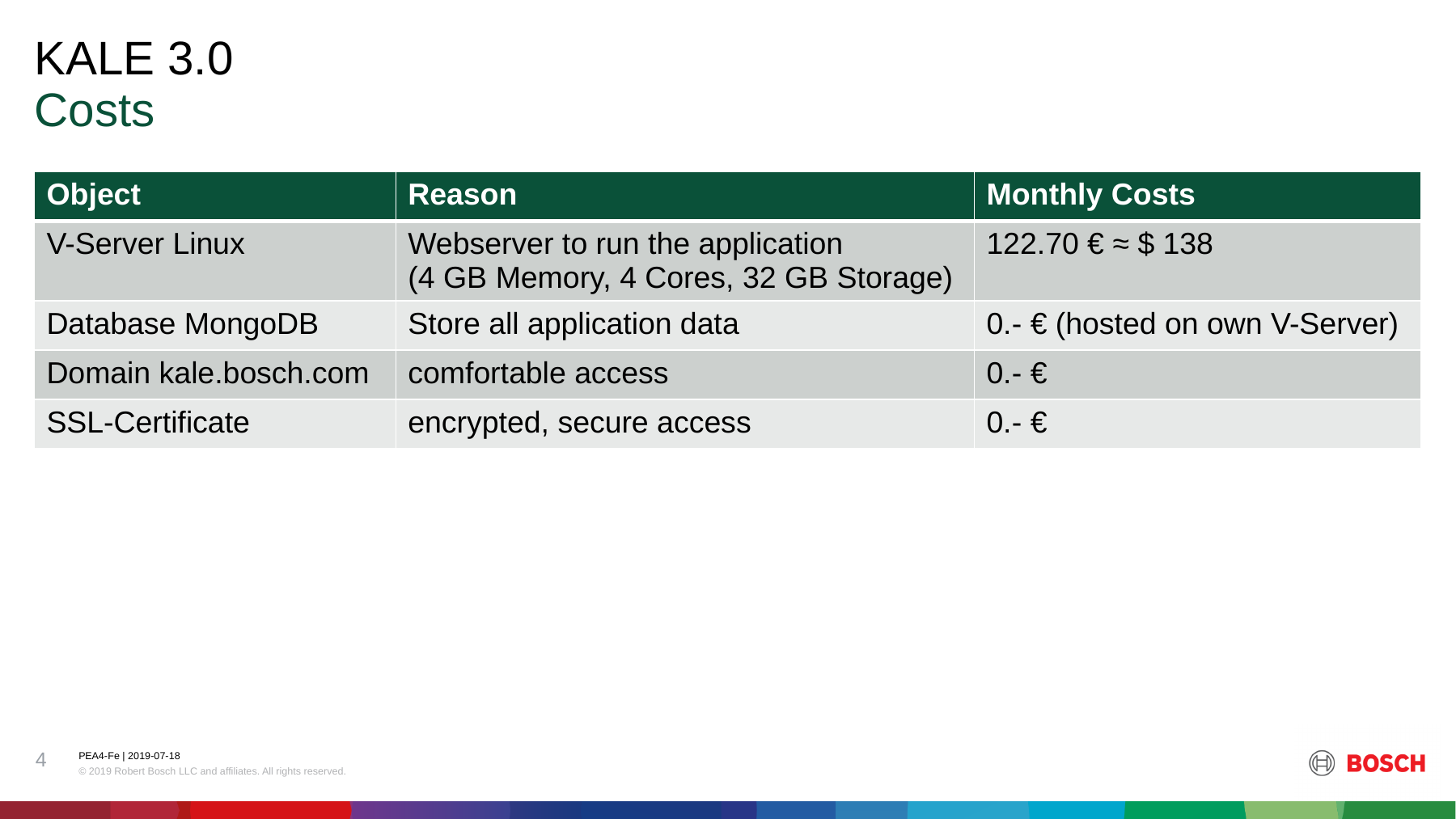

KALE 3.0
# Costs
| Object | Reason | Monthly Costs |
| --- | --- | --- |
| V-Server Linux | Webserver to run the application (4 GB Memory, 4 Cores, 32 GB Storage) | 122.70 € ≈ $ 138 |
| Database MongoDB | Store all application data | 0.- € (hosted on own V-Server) |
| Domain kale.bosch.com | comfortable access | 0.- € |
| SSL-Certificate | encrypted, secure access | 0.- € |
4